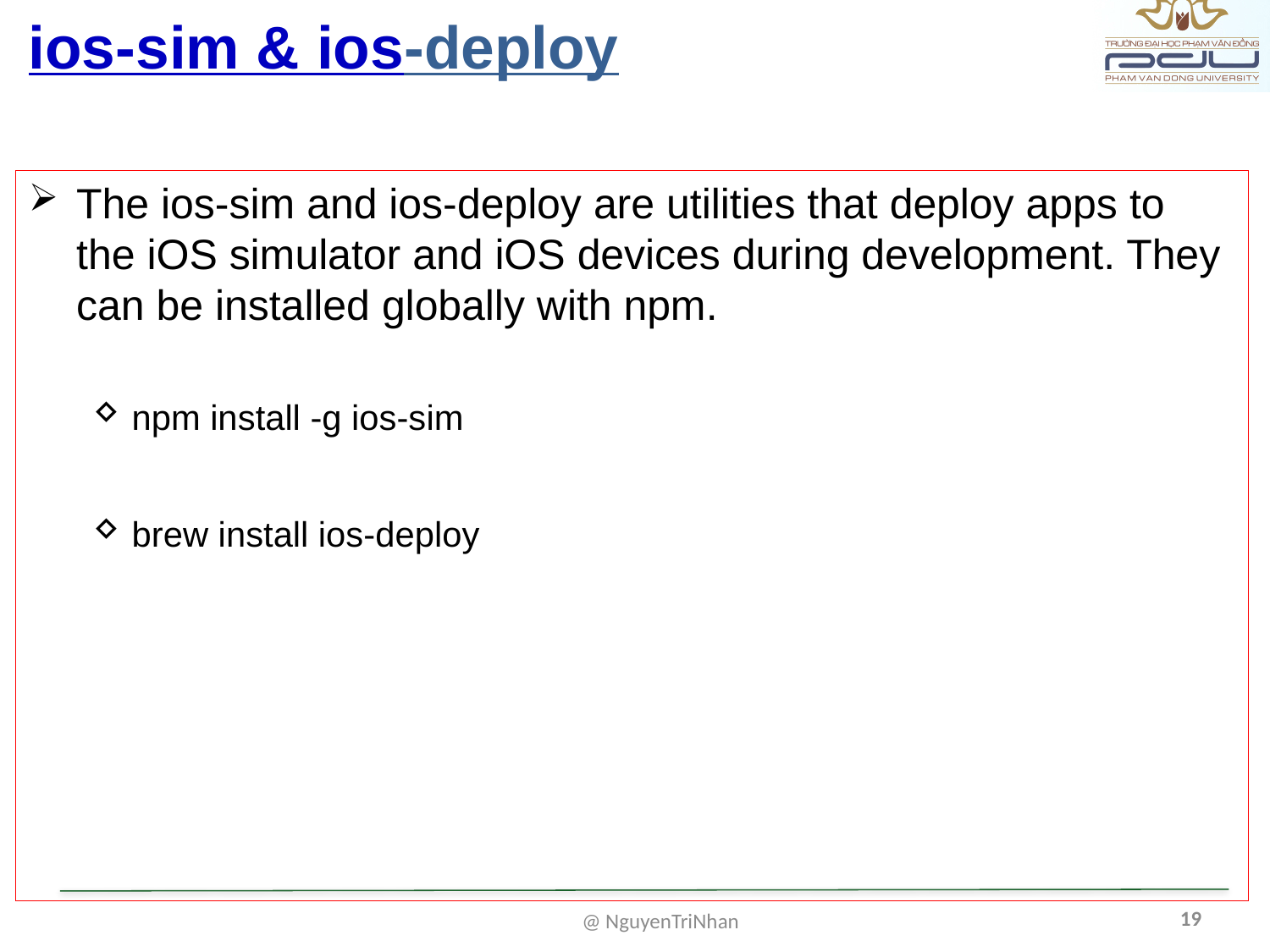

# ios-sim & ios-deploy
The ios-sim and ios-deploy are utilities that deploy apps to the iOS simulator and iOS devices during development. They can be installed globally with npm.

npm install -g ios-sim

brew install ios-deploy
19
@ NguyenTriNhan